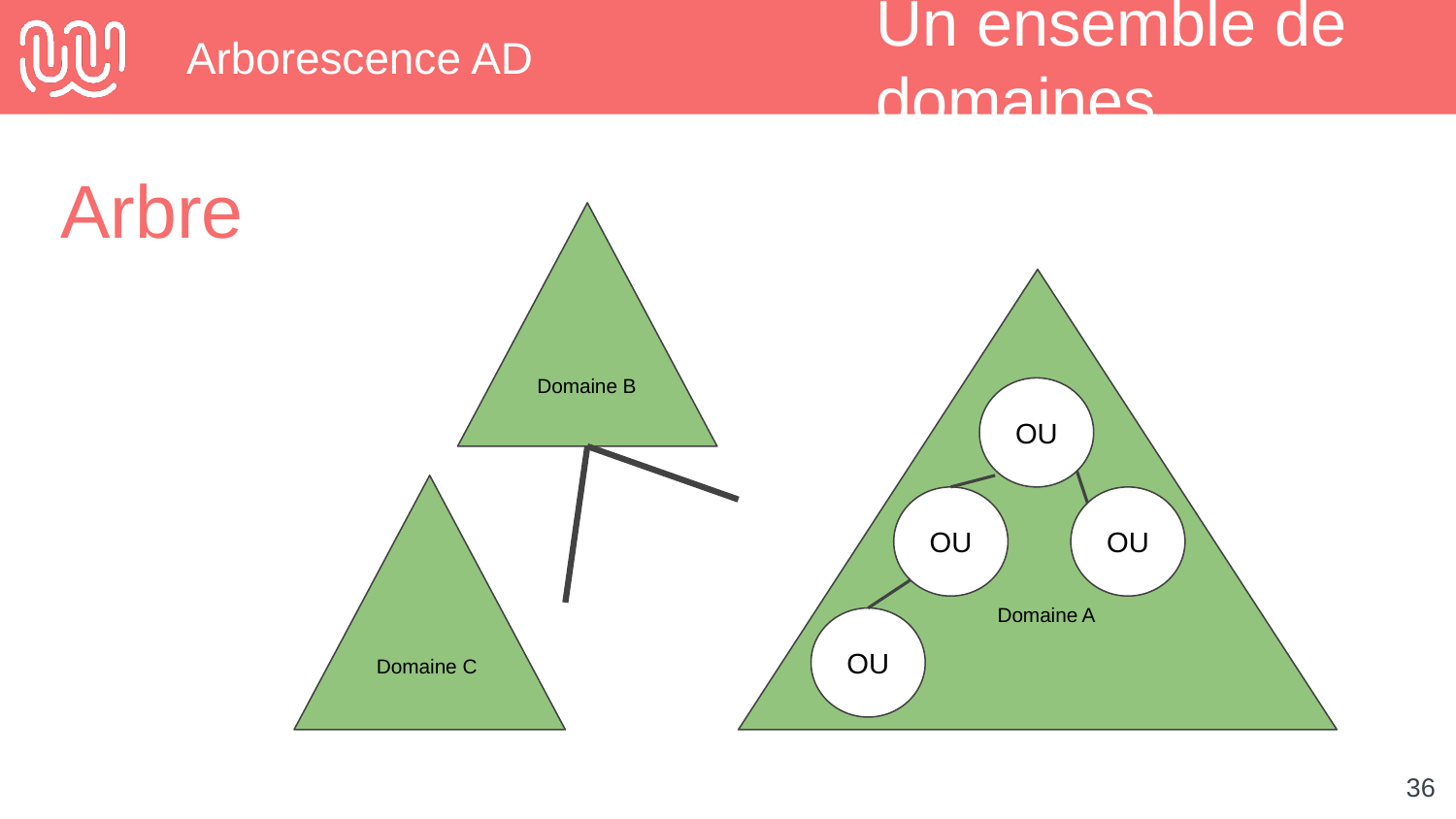

# Arborescence AD
Un ensemble de domaines
Arbre
Domaine B
                 Domaine A
OU
Domaine C
OU
OU
OU
36